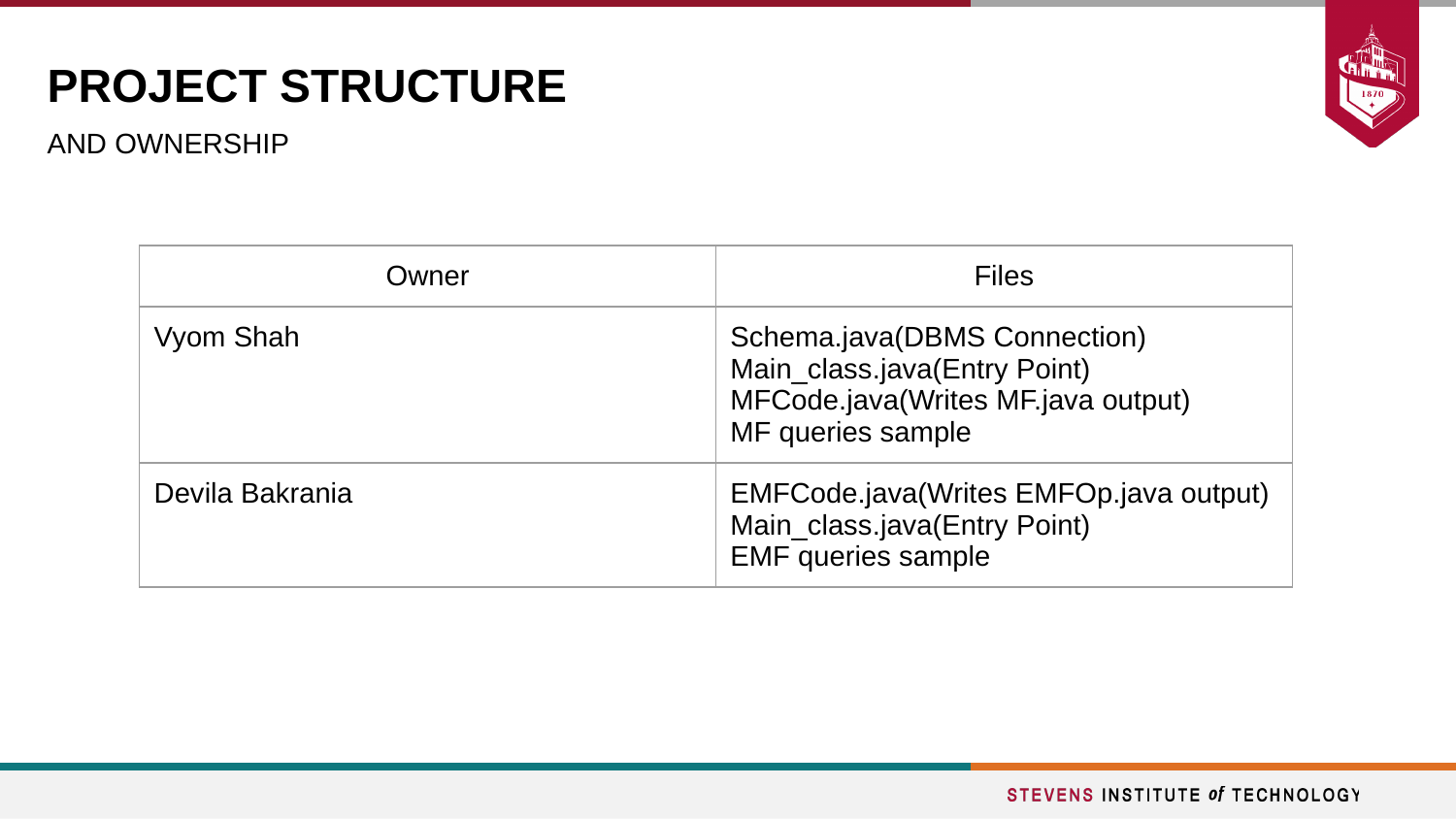

# PROJECT STRUCTURE
AND OWNERSHIP
| Owner | Files |
| --- | --- |
| Vyom Shah | Schema.java(DBMS Connection) Main\_class.java(Entry Point) MFCode.java(Writes MF.java output) MF queries sample |
| Devila Bakrania | EMFCode.java(Writes EMFOp.java output) Main\_class.java(Entry Point) EMF queries sample |